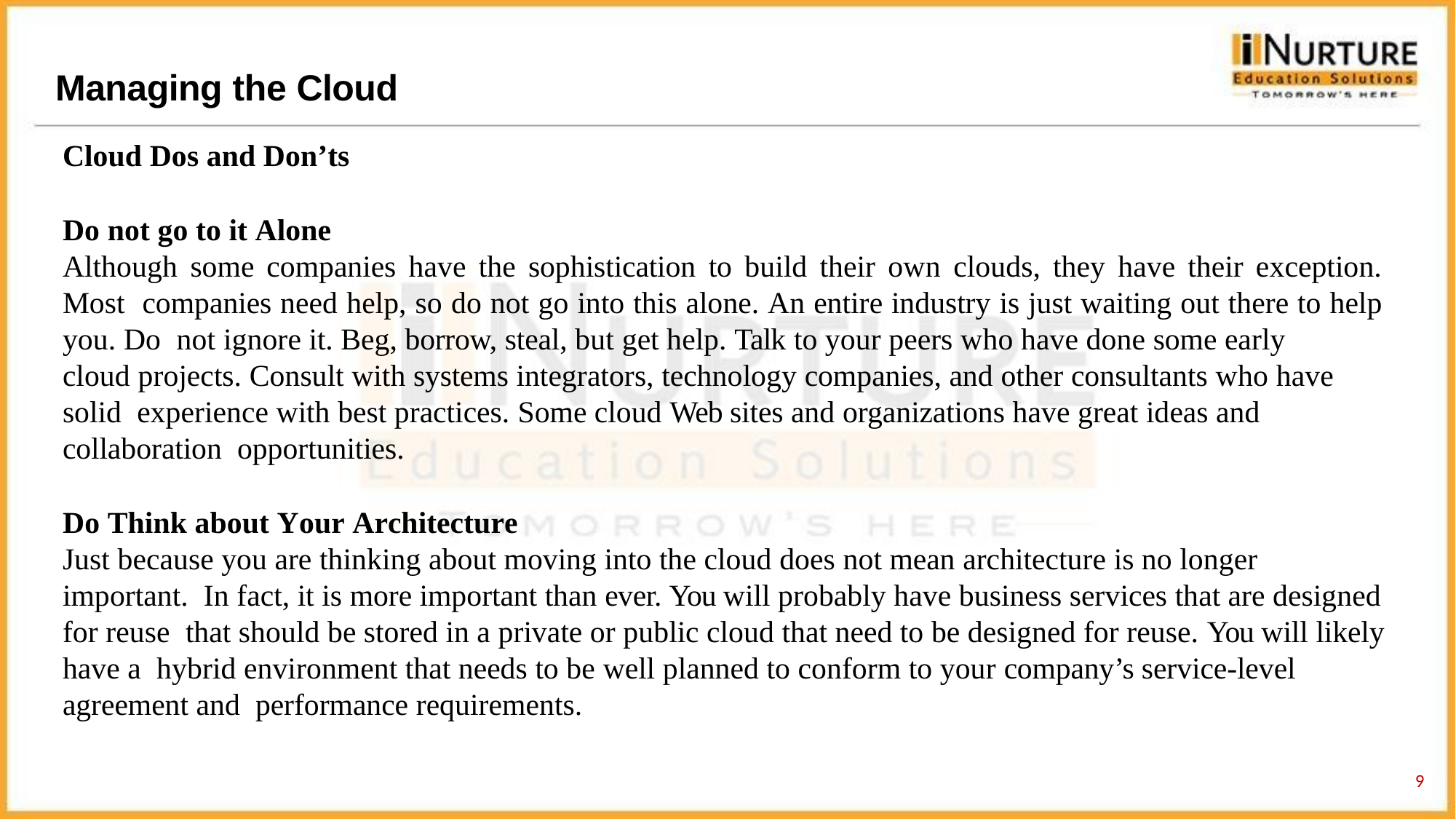

# Managing the Cloud
Cloud Dos and Don’ts

Do not go to it Alone
Although some companies have the sophistication to build their own clouds, they have their exception. Most  companies need help, so do not go into this alone. An entire industry is just waiting out there to help you. Do  not ignore it. Beg, borrow, steal, but get help. Talk to your peers who have done some early
cloud projects. Consult with systems integrators, technology companies, and other consultants who have solid  experience with best practices. Some cloud Web sites and organizations have great ideas and collaboration  opportunities.

Do Think about Your Architecture
Just because you are thinking about moving into the cloud does not mean architecture is no longer important.  In fact, it is more important than ever. You will probably have business services that are designed for reuse  that should be stored in a private or public cloud that need to be designed for reuse. You will likely have a  hybrid environment that needs to be well planned to conform to your company’s service-level agreement and  performance requirements.
9